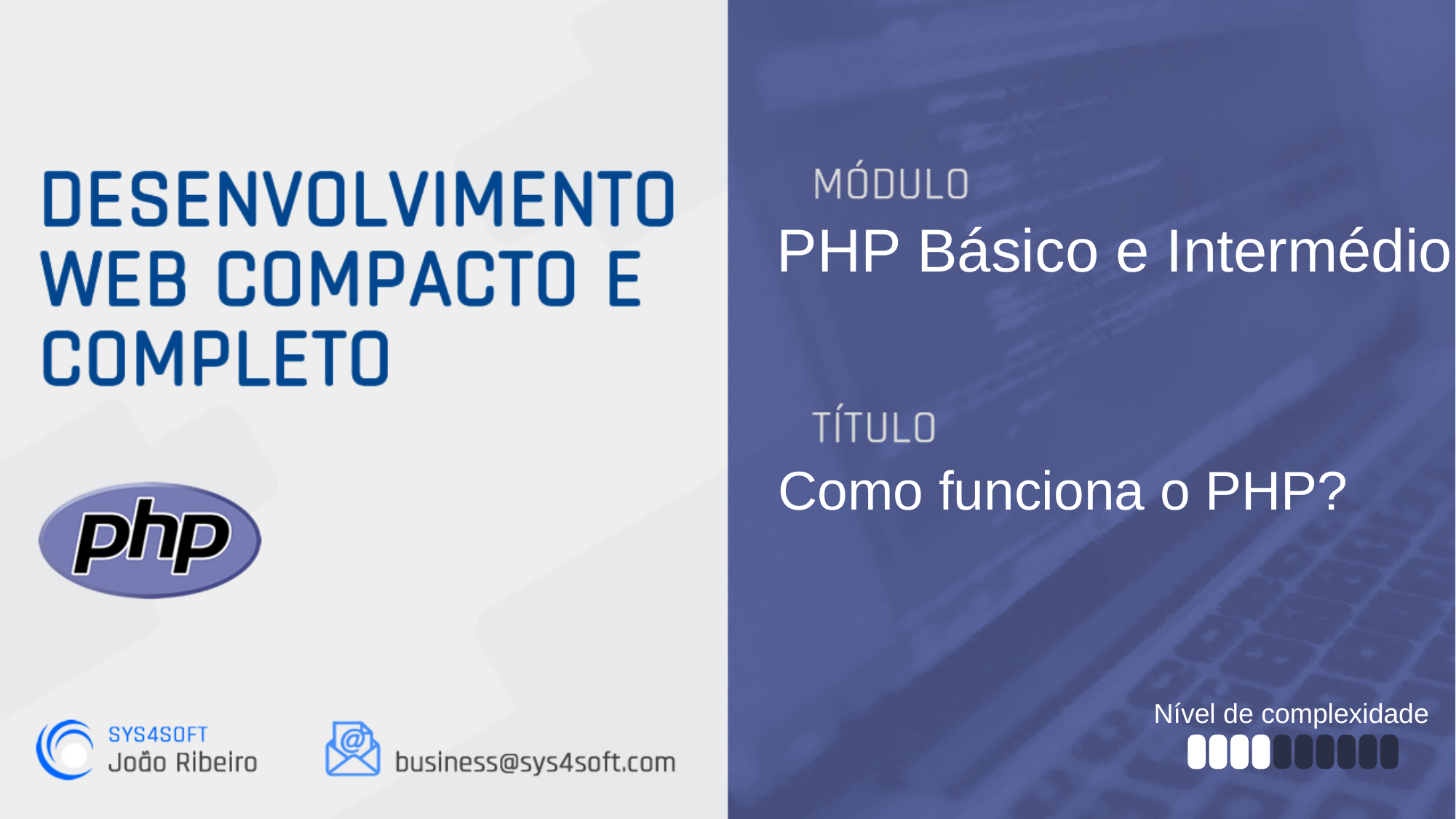

PHP Básico e Intermédio
Como funciona o PHP?
Nível de complexidade